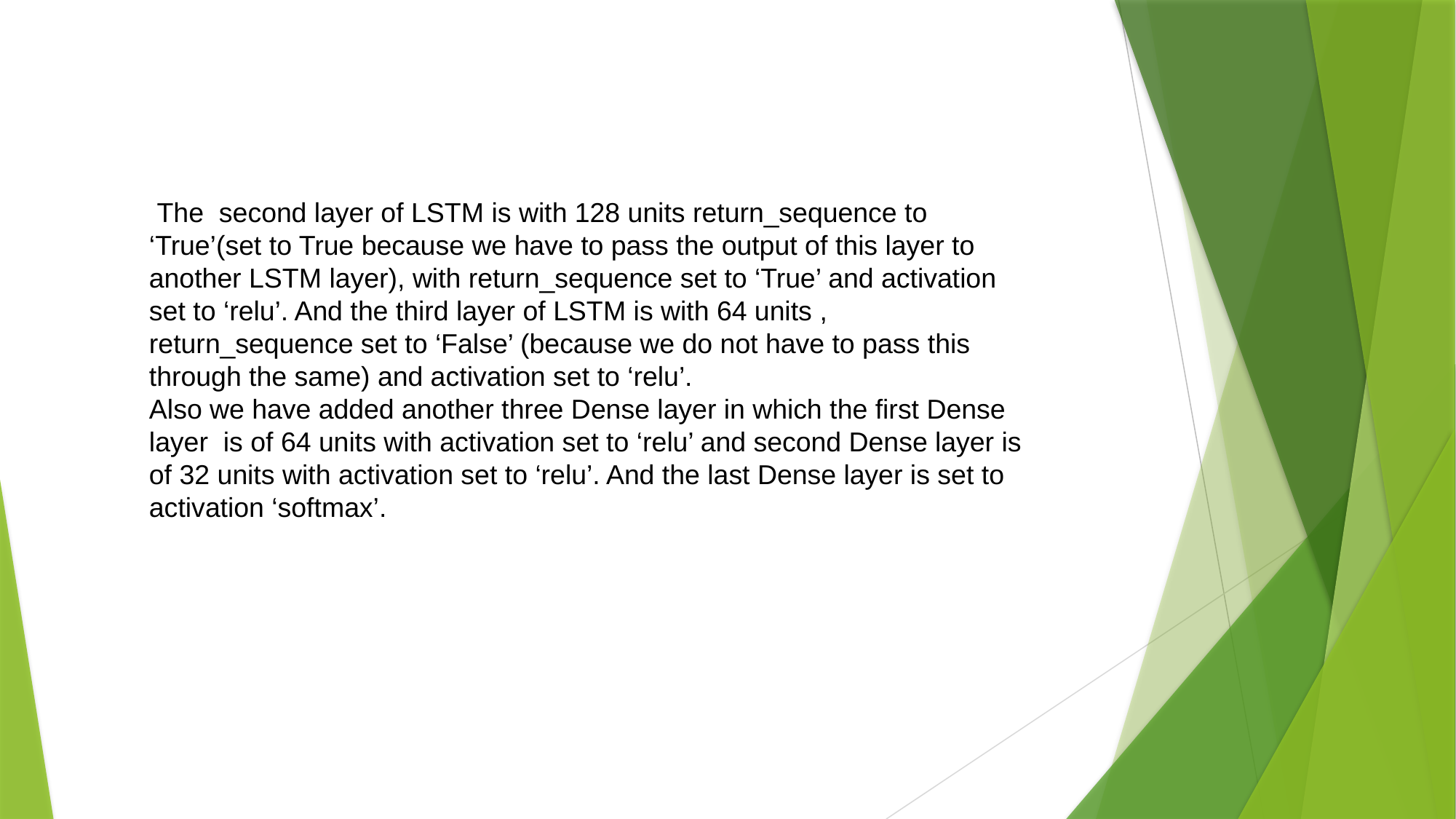

The  second layer of LSTM is with 128 units return_sequence to ‘True’(set to True because we have to pass the output of this layer to another LSTM layer), with return_sequence set to ‘True’ and activation set to ‘relu’. And the third layer of LSTM is with 64 units , return_sequence set to ‘False’ (because we do not have to pass this through the same) and activation set to ‘relu’.
Also we have added another three Dense layer in which the first Dense layer  is of 64 units with activation set to ‘relu’ and second Dense layer is of 32 units with activation set to ‘relu’. And the last Dense layer is set to
activation ‘softmax’.